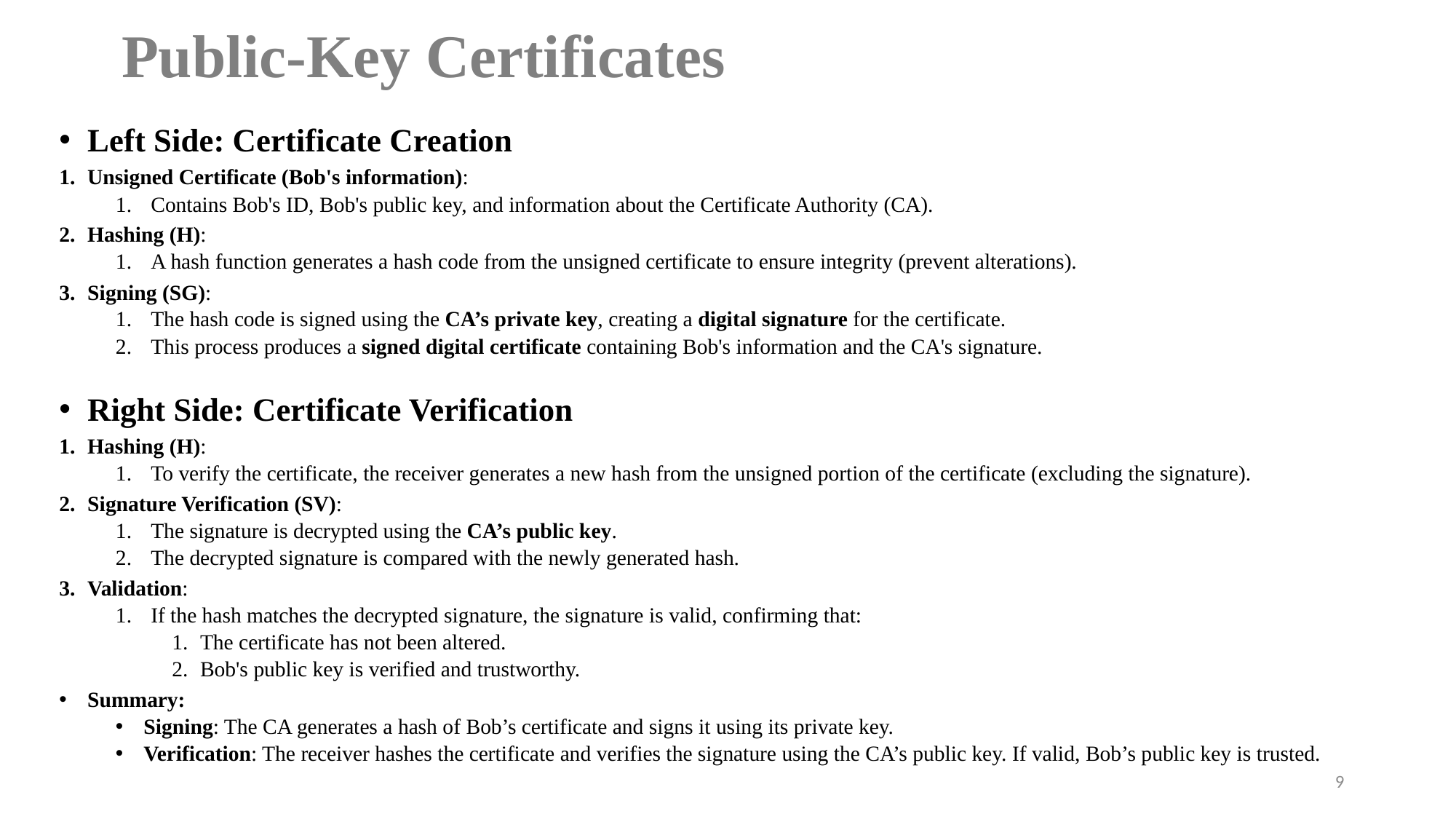

# Public-Key Certificates
Left Side: Certificate Creation
Unsigned Certificate (Bob's information):
Contains Bob's ID, Bob's public key, and information about the Certificate Authority (CA).
Hashing (H):
A hash function generates a hash code from the unsigned certificate to ensure integrity (prevent alterations).
Signing (SG):
The hash code is signed using the CA’s private key, creating a digital signature for the certificate.
This process produces a signed digital certificate containing Bob's information and the CA's signature.

Right Side: Certificate Verification
Hashing (H):
To verify the certificate, the receiver generates a new hash from the unsigned portion of the certificate (excluding the signature).
Signature Verification (SV):
The signature is decrypted using the CA’s public key.
The decrypted signature is compared with the newly generated hash.
Validation:
If the hash matches the decrypted signature, the signature is valid, confirming that:
The certificate has not been altered.
Bob's public key is verified and trustworthy.
Summary:
Signing: The CA generates a hash of Bob’s certificate and signs it using its private key.
Verification: The receiver hashes the certificate and verifies the signature using the CA’s public key. If valid, Bob’s public key is trusted.

9